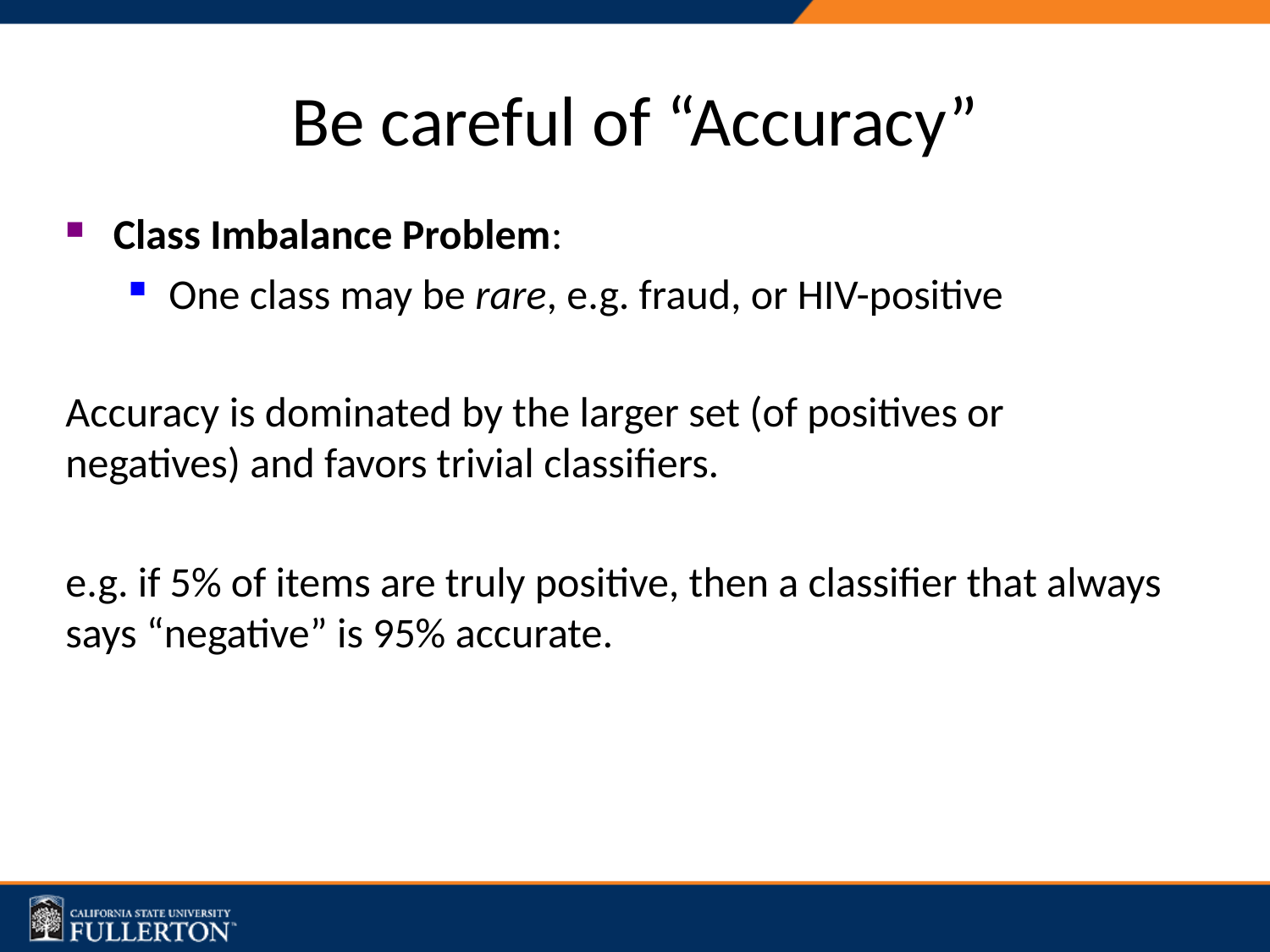

# Be careful of “Accuracy”
Class Imbalance Problem:
One class may be rare, e.g. fraud, or HIV-positive

Accuracy is dominated by the larger set (of positives or negatives) and favors trivial classifiers.

e.g. if 5% of items are truly positive, then a classifier that always says “negative” is 95% accurate.